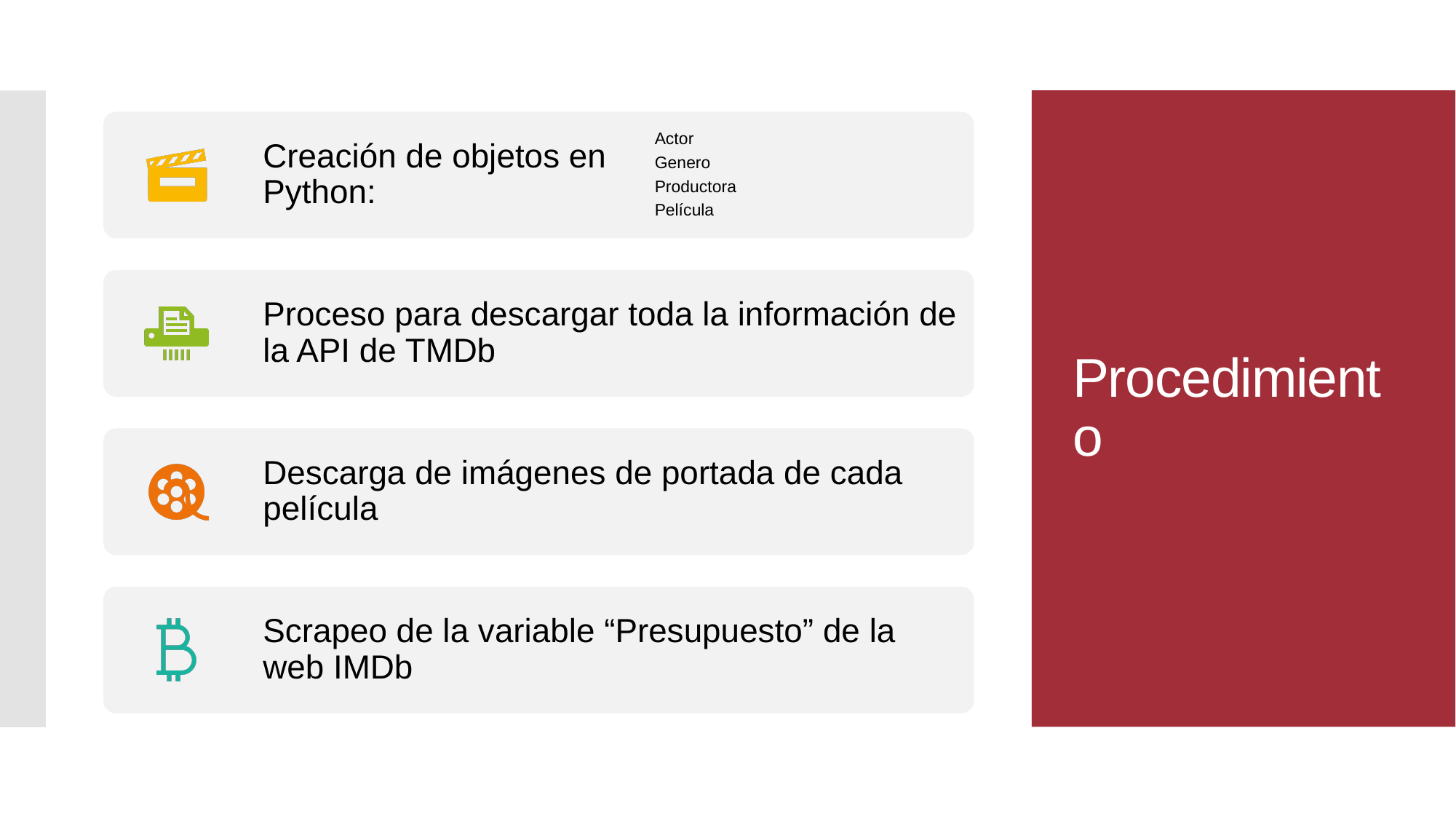

Creación de objetos en Python:
Actor
Genero
Productora
Película
Proceso para descargar toda la información de la API de TMDb
Descarga de imágenes de portada de cada película
Scrapeo de la variable “Presupuesto” de la web IMDb
# Procedimiento